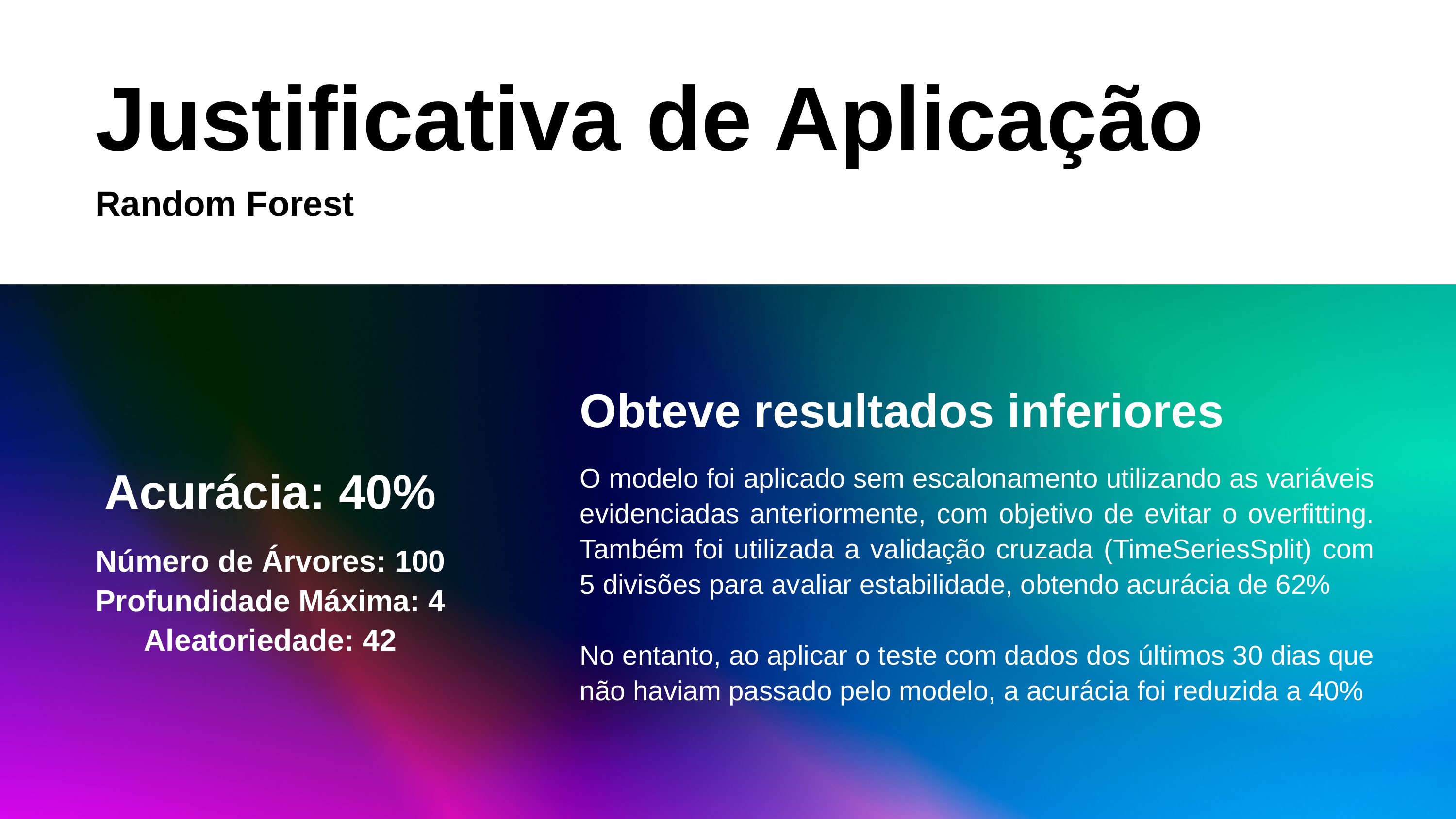

Justificativa de Aplicação
Random Forest
Obteve resultados inferiores
O modelo foi aplicado sem escalonamento utilizando as variáveis evidenciadas anteriormente, com objetivo de evitar o overfitting. Também foi utilizada a validação cruzada (TimeSeriesSplit) com 5 divisões para avaliar estabilidade, obtendo acurácia de 62%

No entanto, ao aplicar o teste com dados dos últimos 30 dias que não haviam passado pelo modelo, a acurácia foi reduzida a 40%

Acurácia: 40%
Número de Árvores: 100
Profundidade Máxima: 4
Aleatoriedade: 42